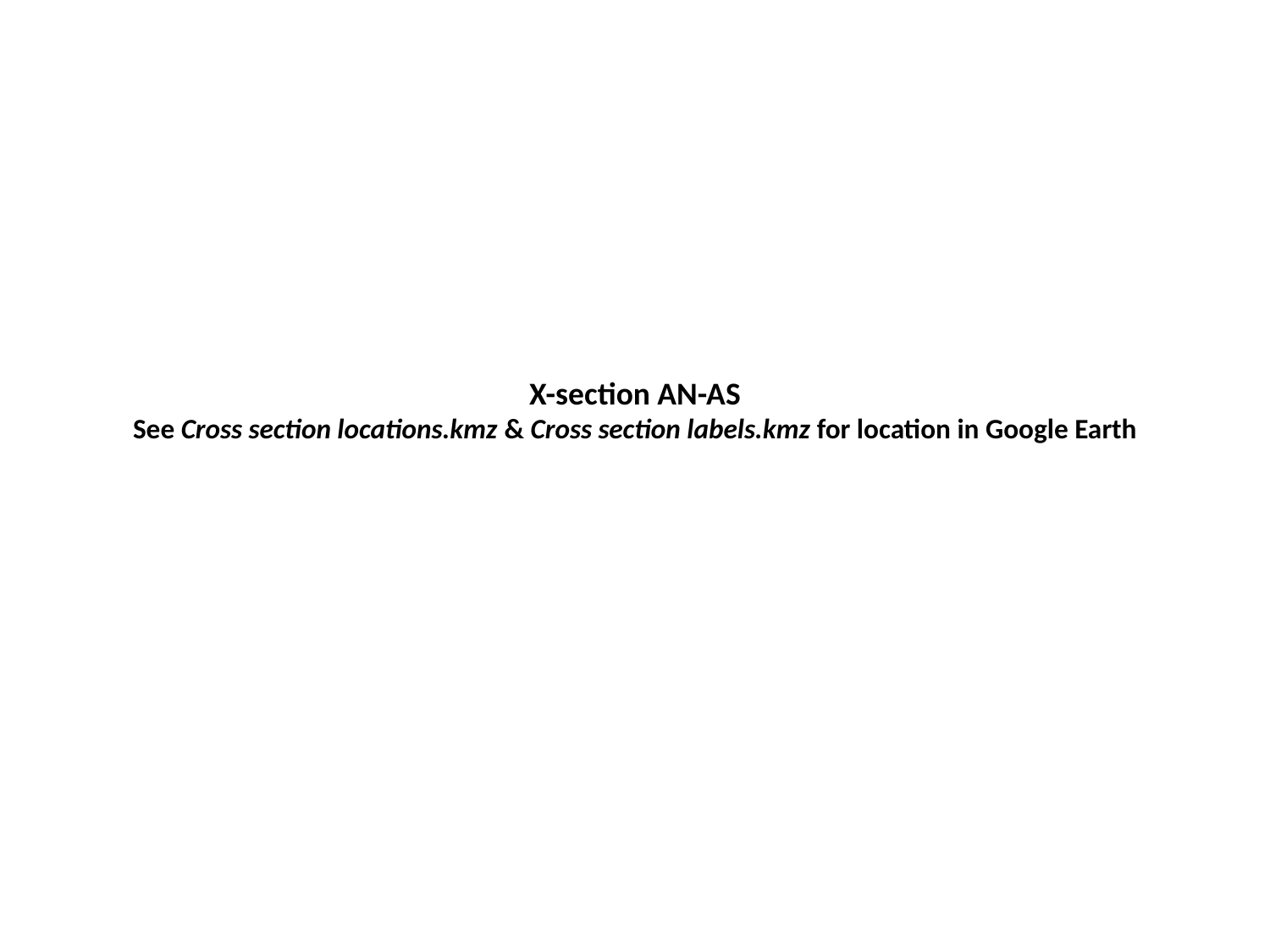

X-section AN-AS
See Cross section locations.kmz & Cross section labels.kmz for location in Google Earth